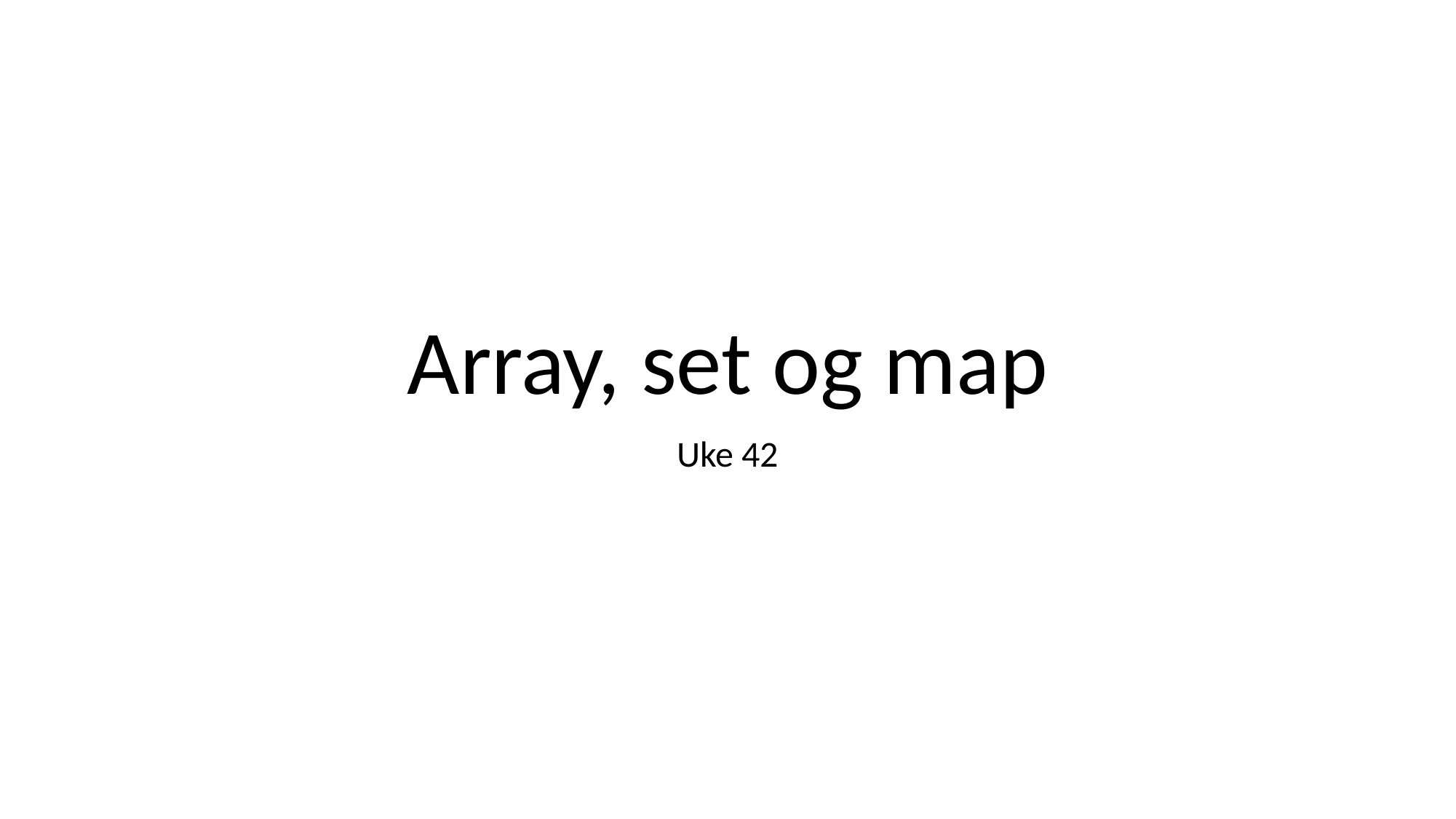

# Array, set og map
Uke 42